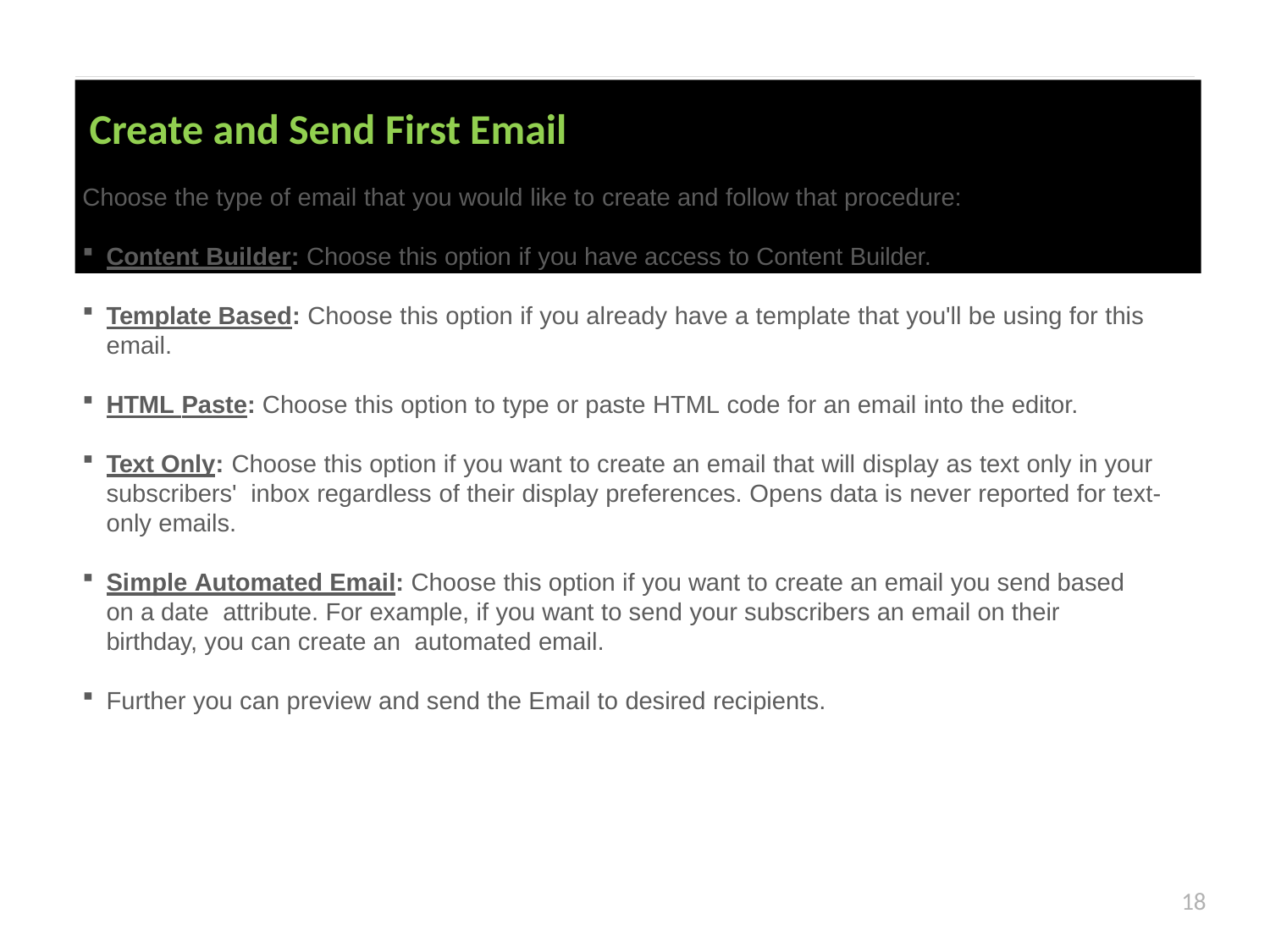

# Create and Send First Email
Choose the type of email that you would like to create and follow that procedure:

Content Builder: Choose this option if you have access to Content Builder.

Template Based: Choose this option if you already have a template that you'll be using for this email.

HTML Paste: Choose this option to type or paste HTML code for an email into the editor.

Text Only: Choose this option if you want to create an email that will display as text only in your subscribers'  inbox regardless of their display preferences. Opens data is never reported for text-only emails.

Simple Automated Email: Choose this option if you want to create an email you send based on a date  attribute. For example, if you want to send your subscribers an email on their birthday, you can create an  automated email.

Further you can preview and send the Email to desired recipients.
18